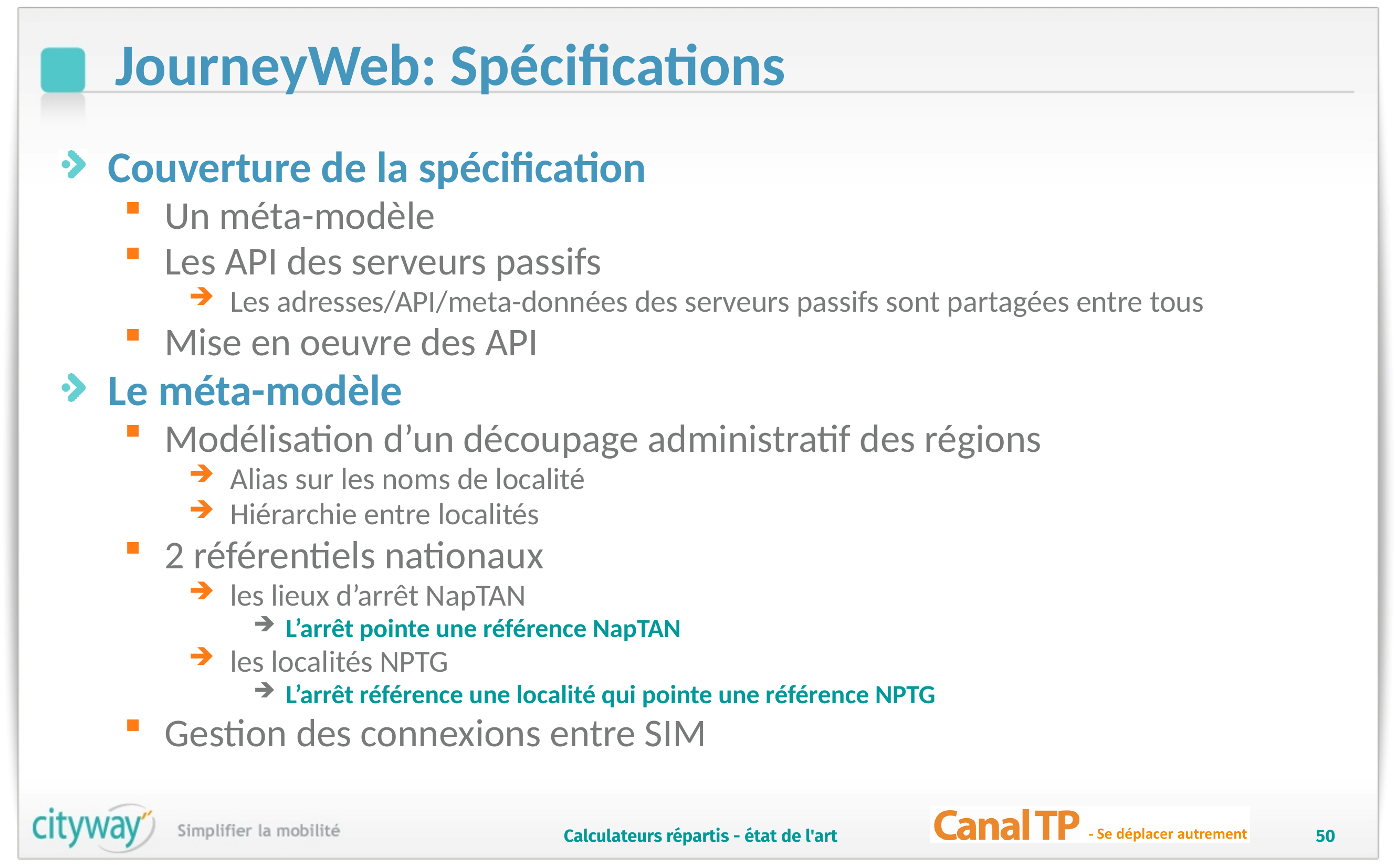

# JourneyWeb: Spécifications
Couverture de la spécification
Un méta-modèle
Les API des serveurs passifs
Les adresses/API/meta-données des serveurs passifs sont partagées entre tous
Mise en oeuvre des API
Le méta-modèle
Modélisation d’un découpage administratif des régions
Alias sur les noms de localité
Hiérarchie entre localités
2 référentiels nationaux
les lieux d’arrêt NapTAN
L’arrêt pointe une référence NapTAN
les localités NPTG
L’arrêt référence une localité qui pointe une référence NPTG
Gestion des connexions entre SIM

Calculateurs répartis - état de l'art
50